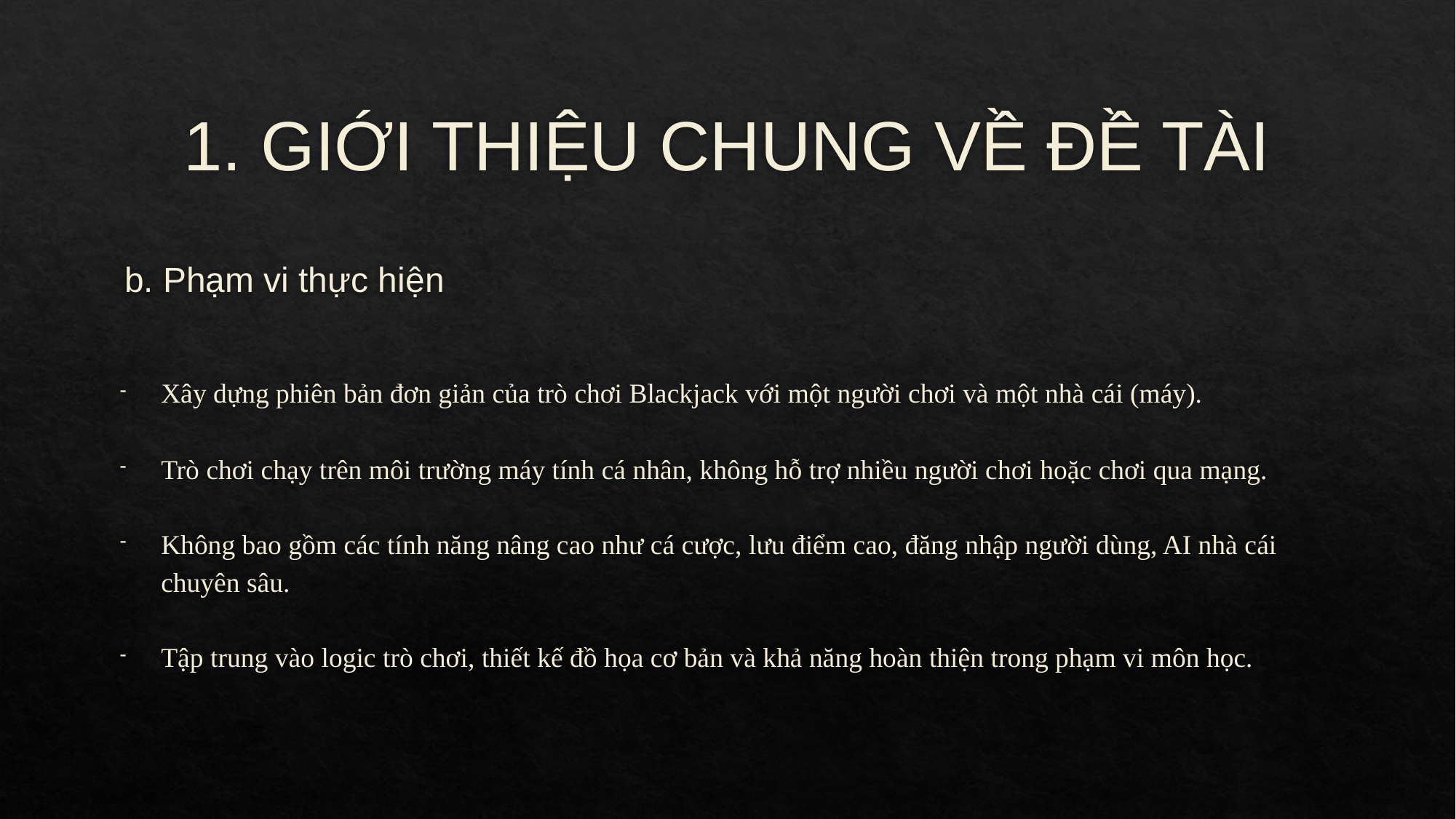

# 1. GIỚI THIỆU CHUNG VỀ ĐỀ TÀI
b. Phạm vi thực hiện

Xây dựng phiên bản đơn giản của trò chơi Blackjack với một người chơi và một nhà cái (máy).

Trò chơi chạy trên môi trường máy tính cá nhân, không hỗ trợ nhiều người chơi hoặc chơi qua mạng.

Không bao gồm các tính năng nâng cao như cá cược, lưu điểm cao, đăng nhập người dùng, AI nhà cái chuyên sâu.

Tập trung vào logic trò chơi, thiết kế đồ họa cơ bản và khả năng hoàn thiện trong phạm vi môn học.